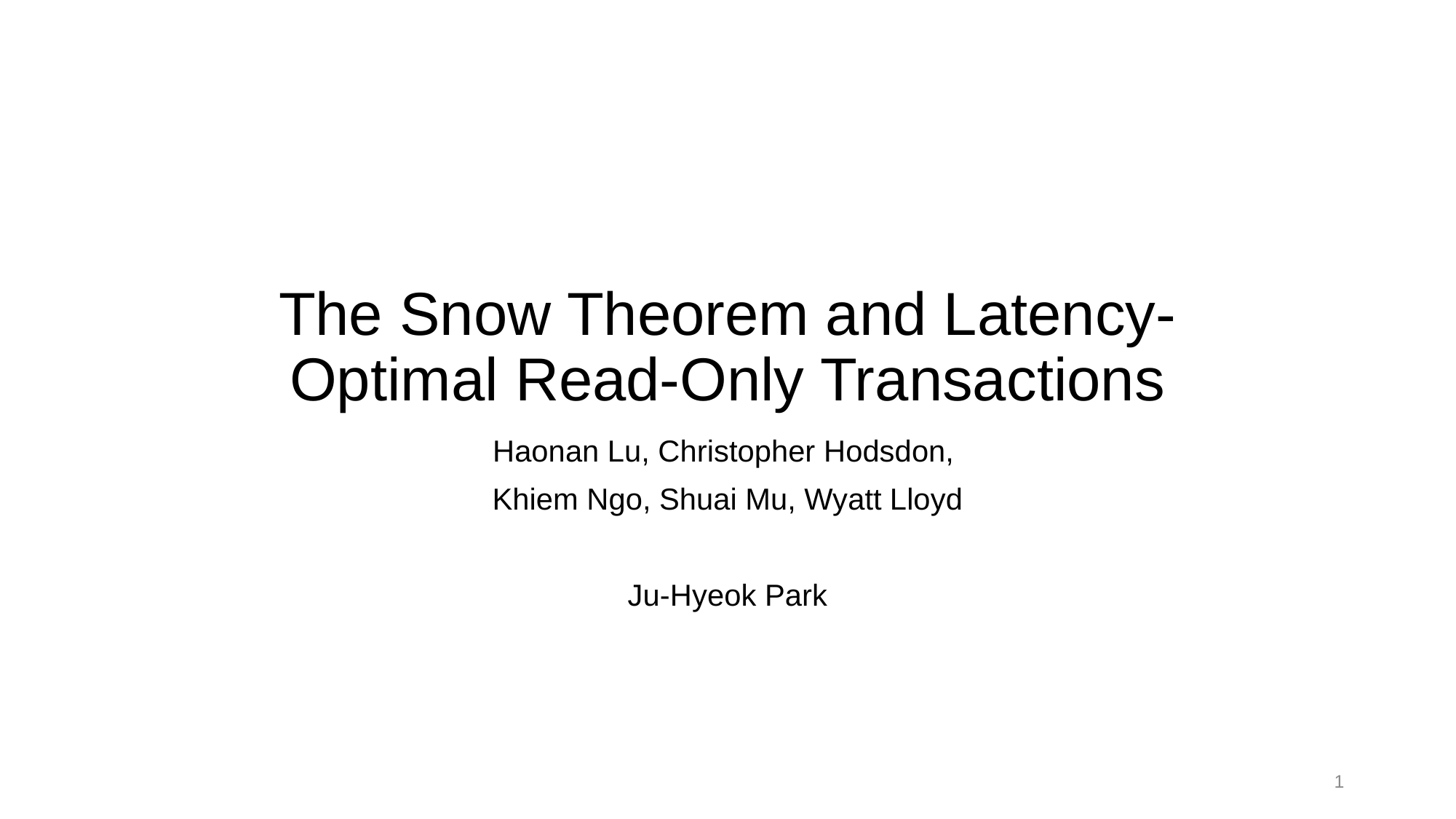

# The Snow Theorem and Latency-Optimal Read-Only Transactions
Haonan Lu, Christopher Hodsdon,
Khiem Ngo, Shuai Mu, Wyatt Lloyd

Ju-Hyeok Park
1